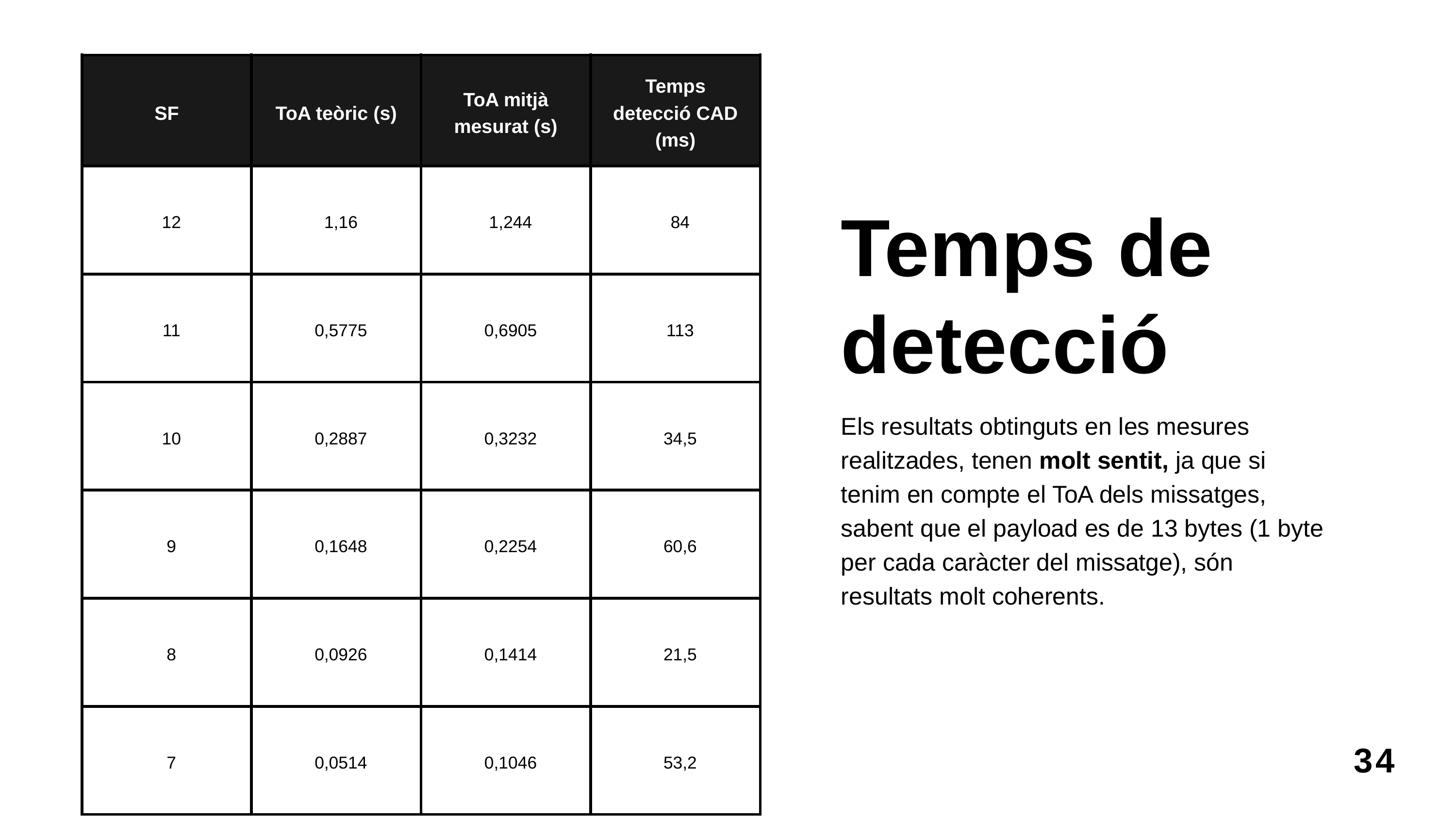

| SF | ToA teòric (s) | ToA mitjà mesurat (s) | Temps detecció CAD (ms) |
| --- | --- | --- | --- |
| 12 | 1,16 | 1,244 | 84 |
| 11 | 0,5775 | 0,6905 | 113 |
| 10 | 0,2887 | 0,3232 | 34,5 |
| 9 | 0,1648 | 0,2254 | 60,6 |
| 8 | 0,0926 | 0,1414 | 21,5 |
| 7 | 0,0514 | 0,1046 | 53,2 |
Temps de detecció
Els resultats obtinguts en les mesures realitzades, tenen molt sentit, ja que si tenim en compte el ToA dels missatges, sabent que el payload es de 13 bytes (1 byte per cada caràcter del missatge), són resultats molt coherents.
34